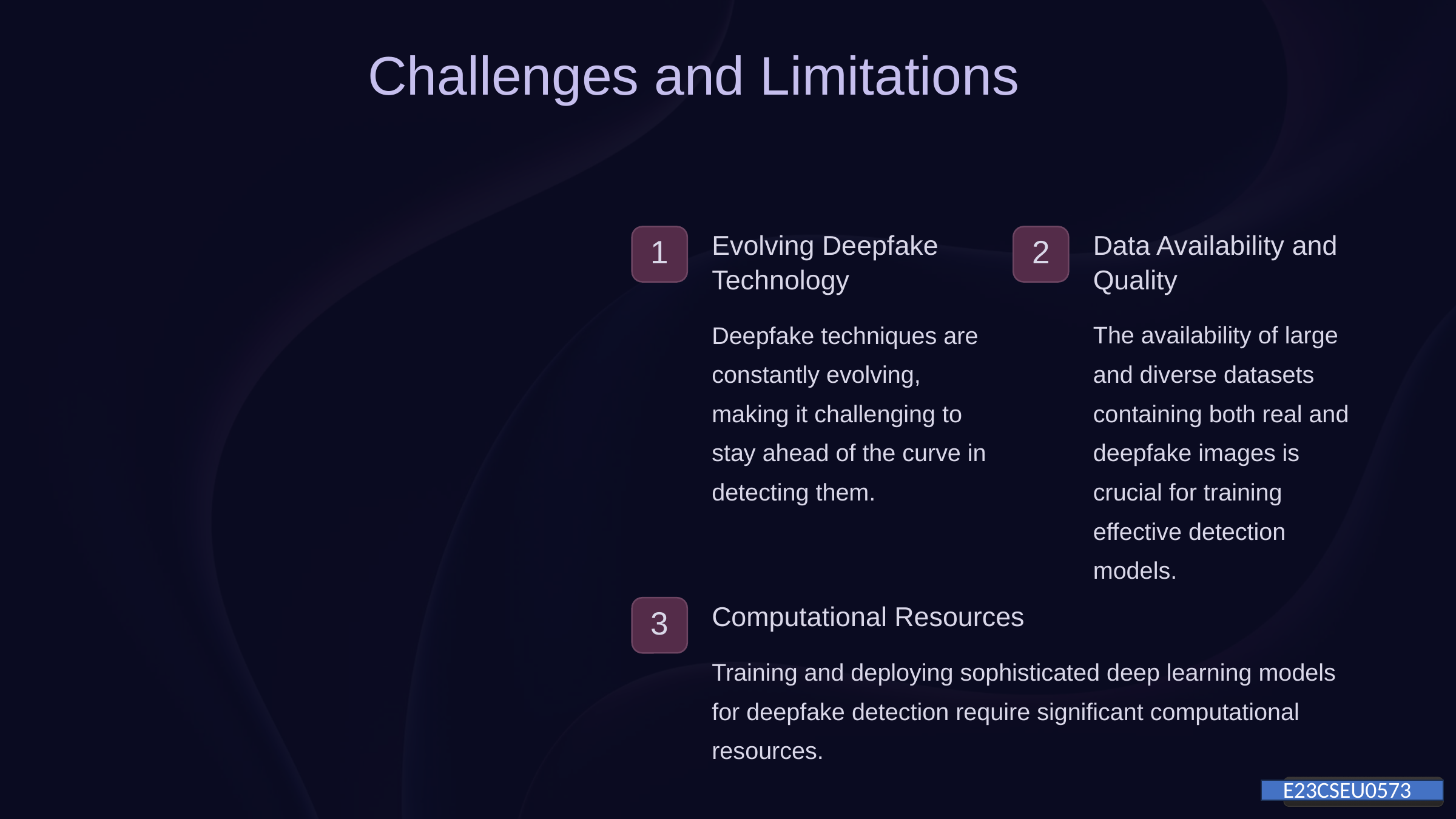

Challenges and Limitations

Evolving Deepfake Technology

Data Availability and Quality
1
2
Deepfake techniques are constantly evolving, making it challenging to stay ahead of the curve in detecting them.
The availability of large and diverse datasets containing both real and deepfake images is crucial for training effective detection models.

Computational Resources
3
Training and deploying sophisticated deep learning models for deepfake detection require significant computational resources.
E23CSEU0573